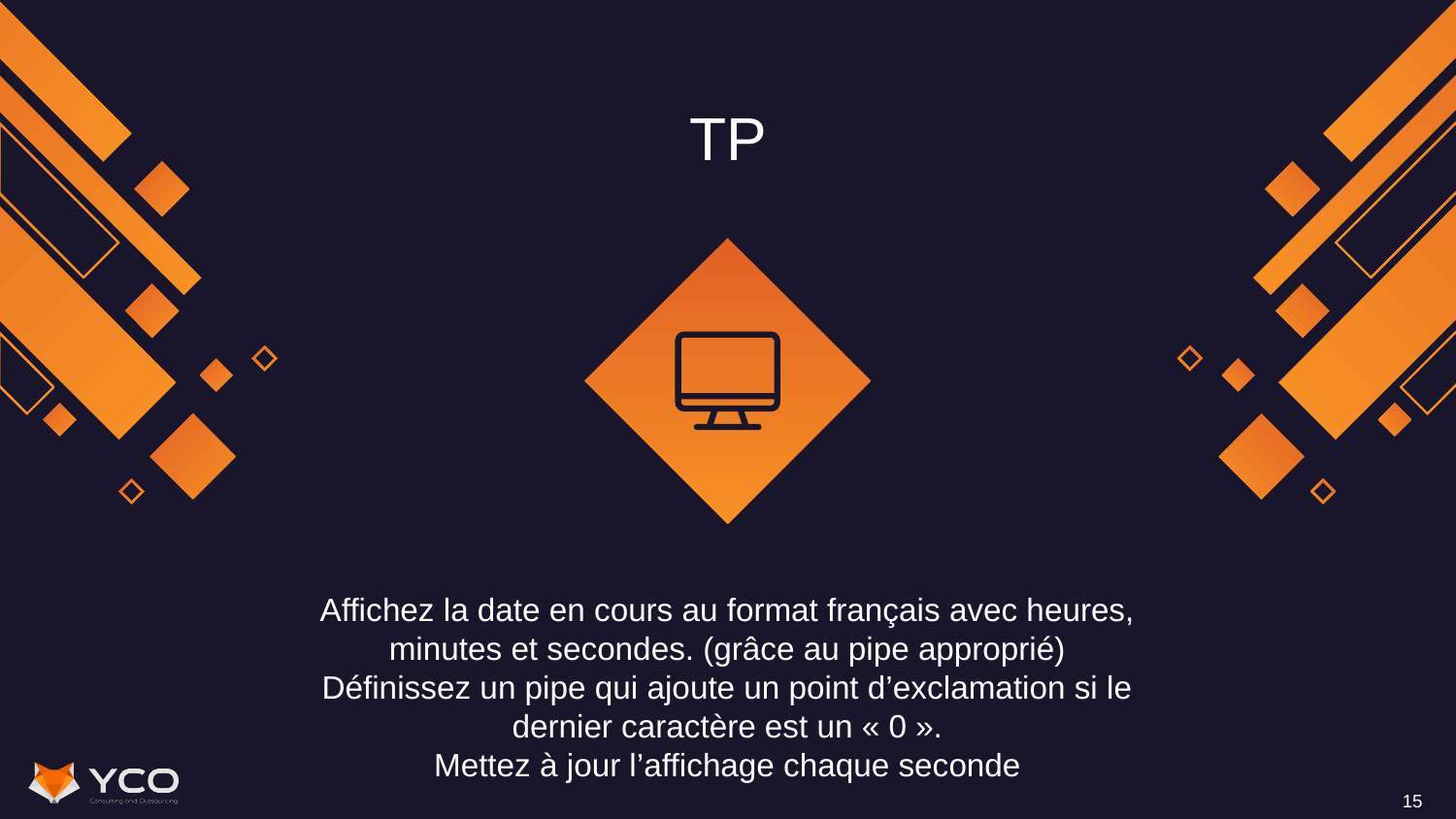

# TP

Affichez la date en cours au format français avec heures, minutes et secondes. (grâce au pipe approprié)
Définissez un pipe qui ajoute un point d’exclamation si le dernier caractère est un « 0 ».
Mettez à jour l’affichage chaque seconde